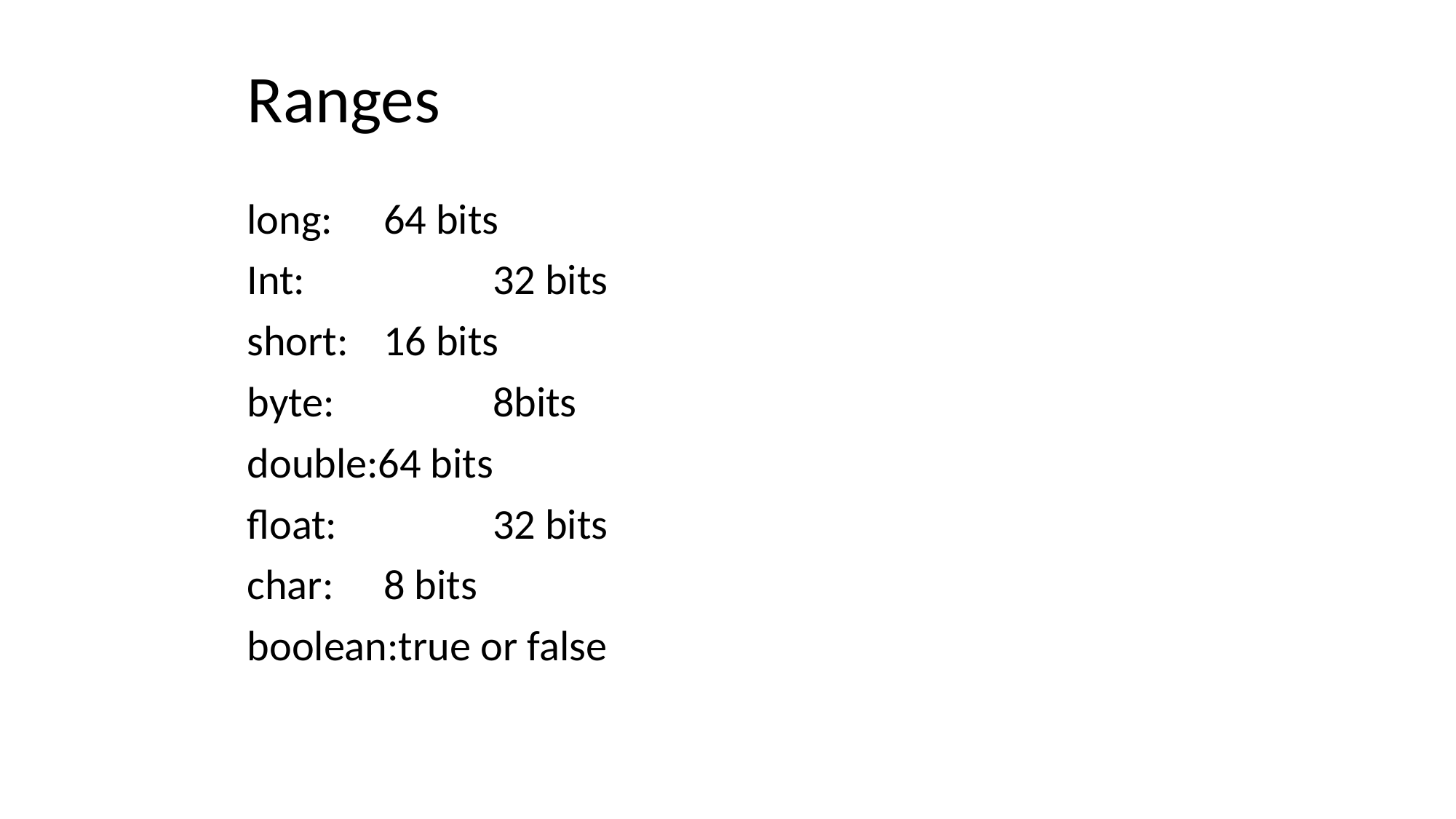

# Ranges
long: 	64 bits
Int:		32 bits
short:	16 bits
byte:		8bits
double:64 bits
float:		32 bits
char:	8 bits
boolean:true or false